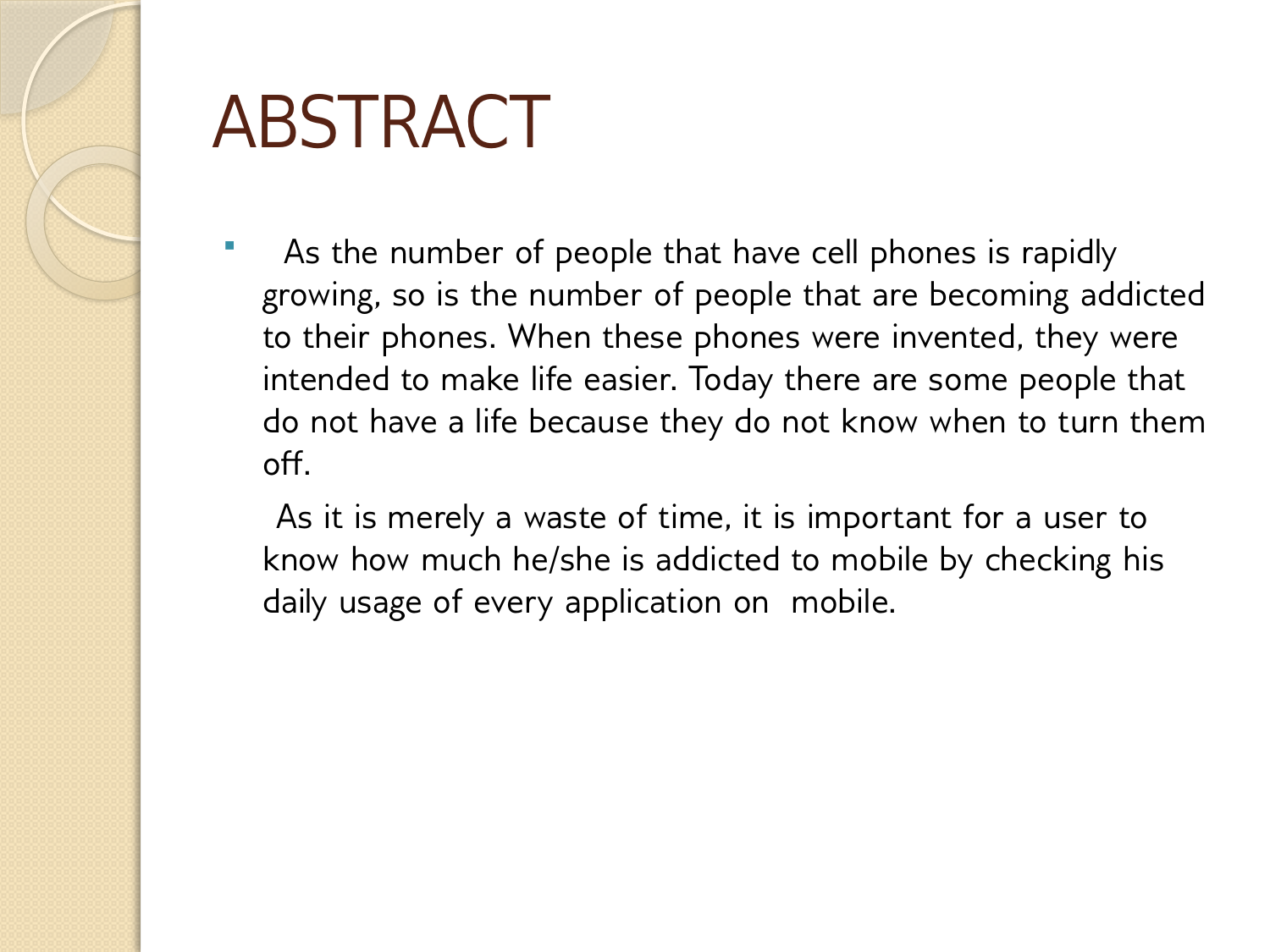

# ABSTRACT
  As the number of people that have cell phones is rapidly growing, so is the number of people that are becoming addicted to their phones. When these phones were invented, they were intended to make life easier. Today there are some people that do not have a life because they do not know when to turn them off.
     As it is merely a waste of time, it is important for a user to know how much he/she is addicted to mobile by checking his daily usage of every application on  mobile.